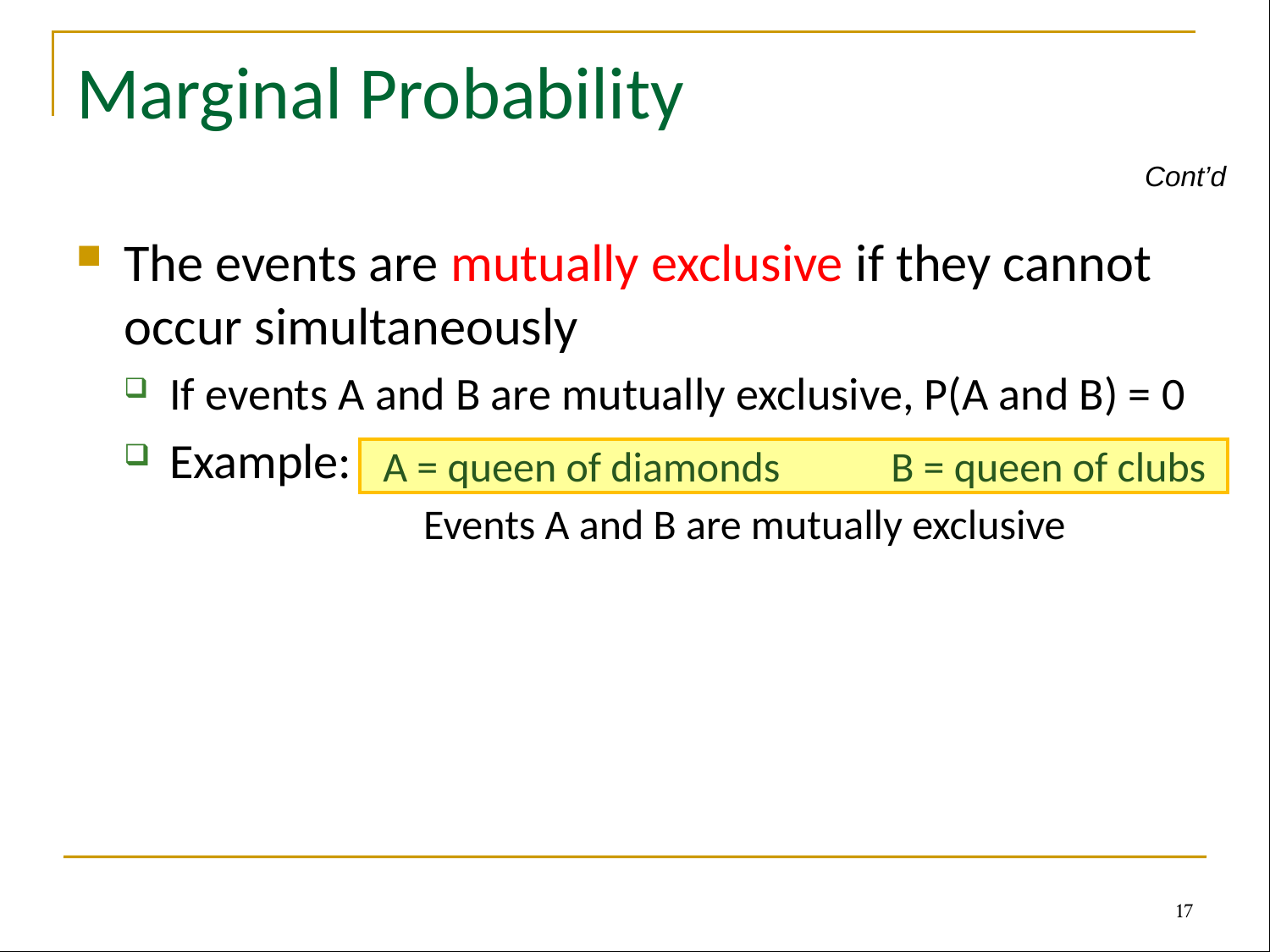

# Marginal Probability
Cont’d
The events are mutually exclusive if they cannot occur simultaneously
If events A and B are mutually exclusive, P(A and B) = 0
Example:
		Events A and B are mutually exclusive

A = queen of diamonds	B = queen of clubs

17